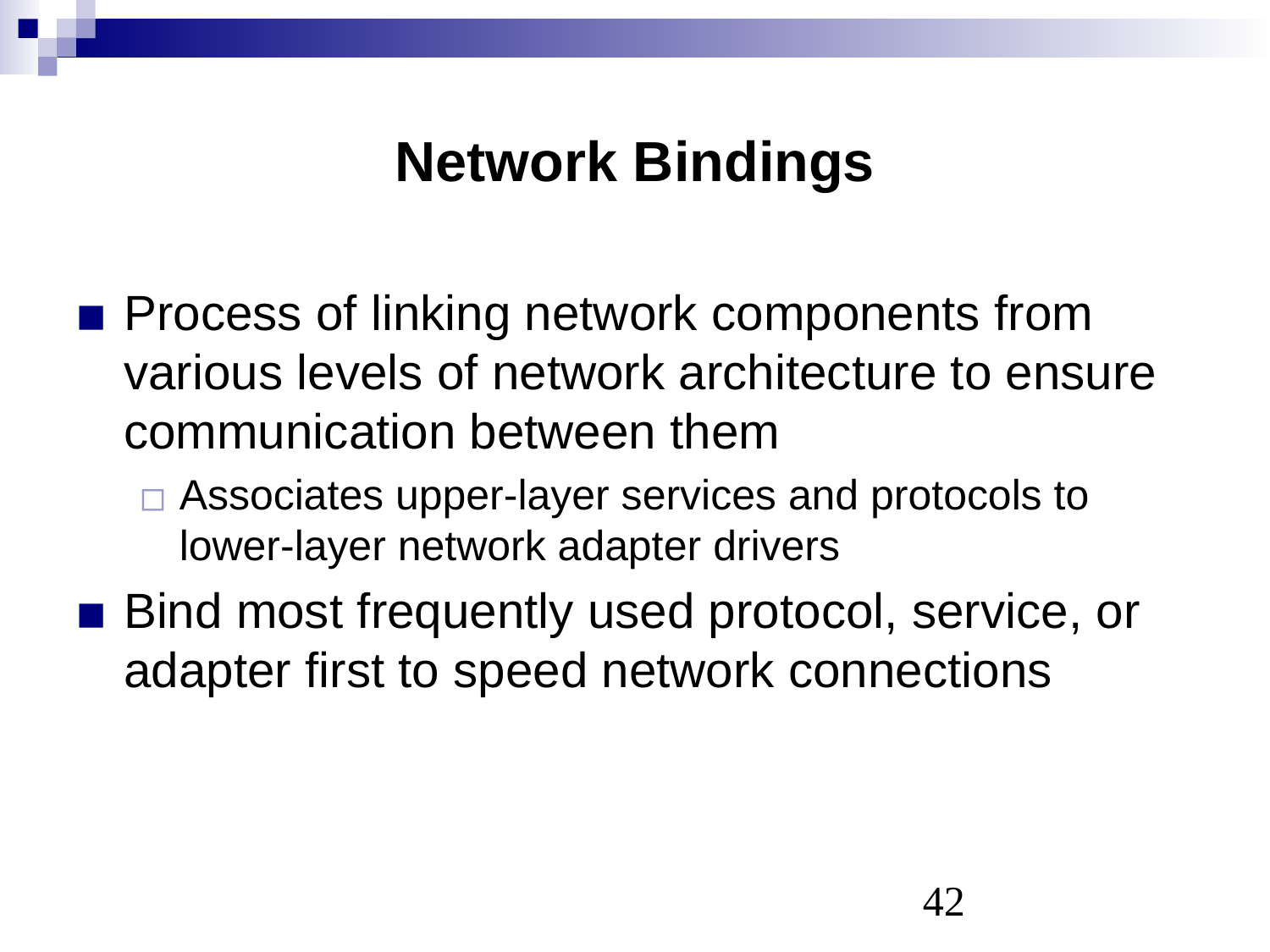

# Network Bindings
Process of linking network components from various levels of network architecture to ensure communication between them
Associates upper-layer services and protocols to lower-layer network adapter drivers
Bind most frequently used protocol, service, or adapter first to speed network connections
42